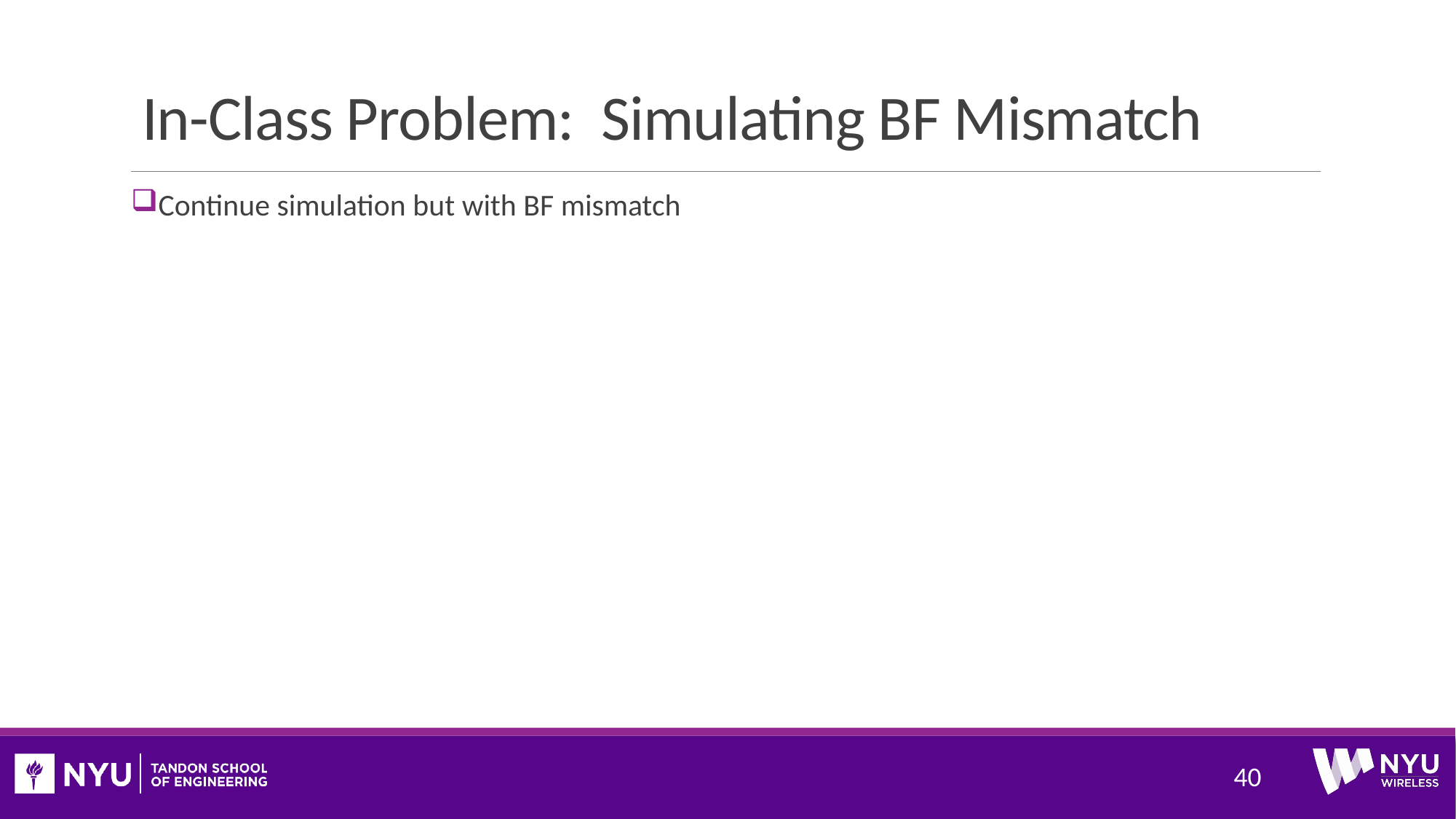

# In-Class Problem:  Simulating BF Mismatch
Continue simulation but with BF mismatch
40